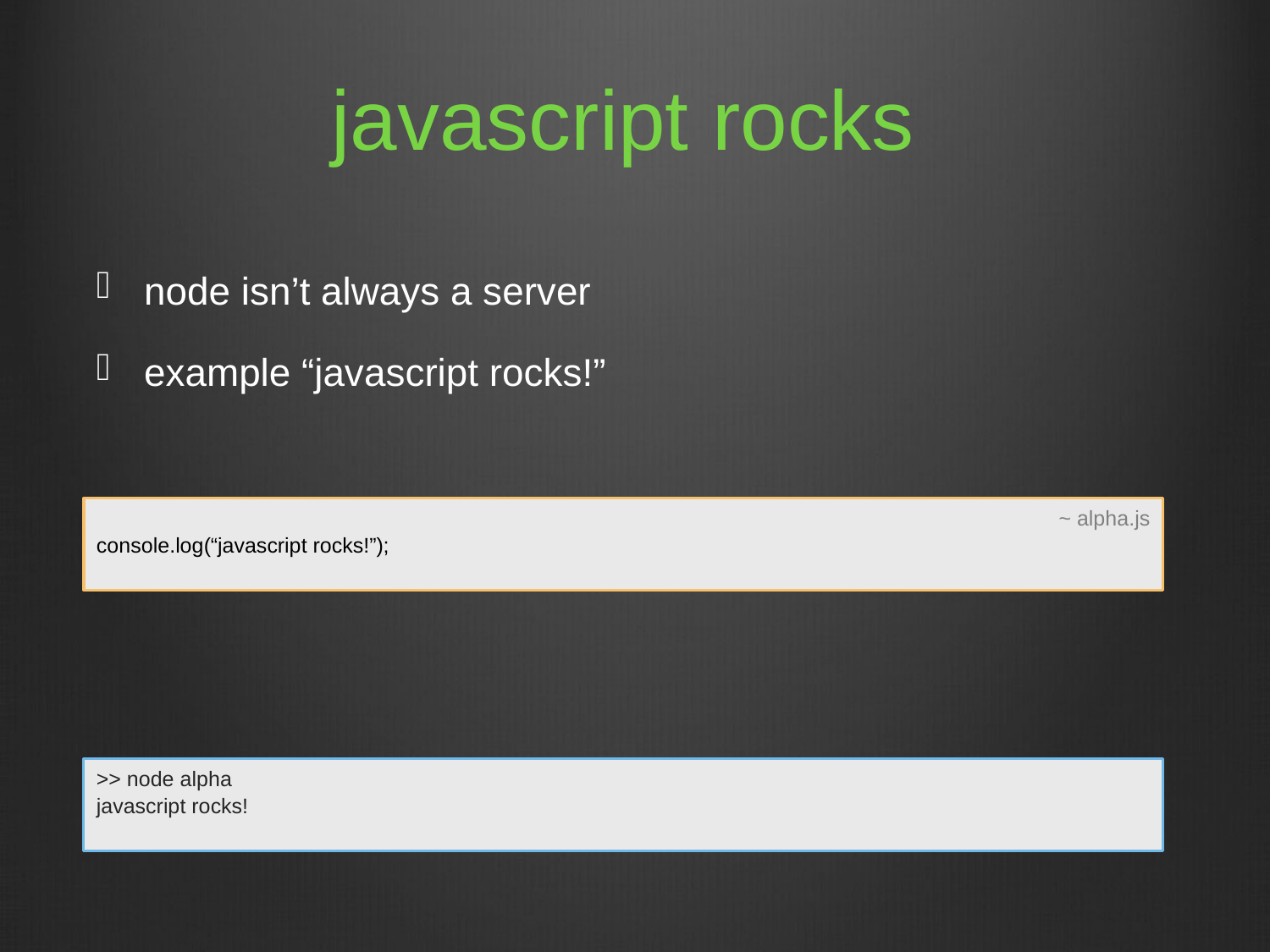

# javascript rocks
node isn’t always a server
example “javascript rocks!”

~ alpha.js
console.log(“javascript rocks!”);
>> node alpha
javascript rocks!